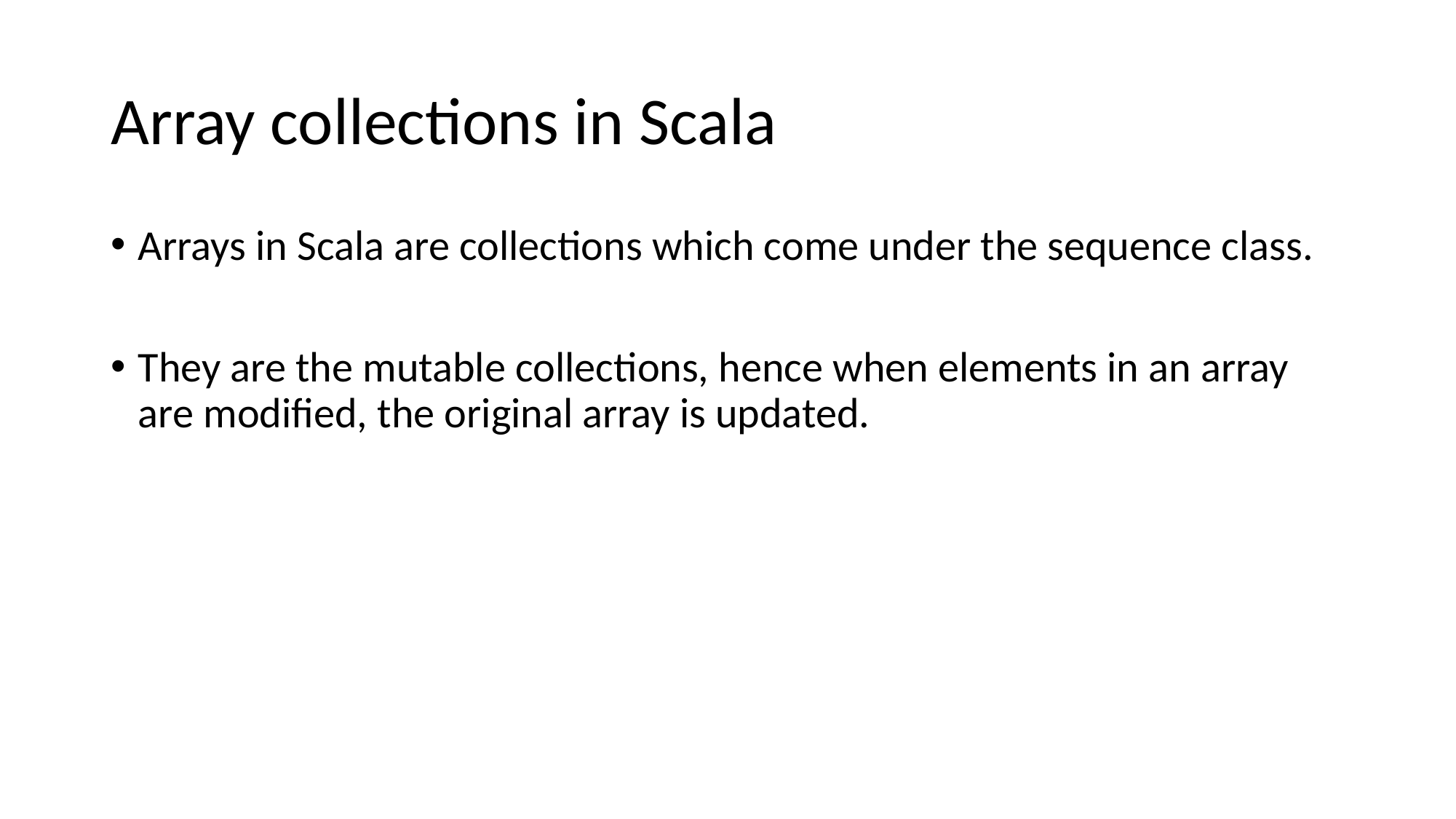

# Array collections in Scala
Arrays in Scala are collections which come under the sequence class.

They are the mutable collections, hence when elements in an array are modified, the original array is updated.